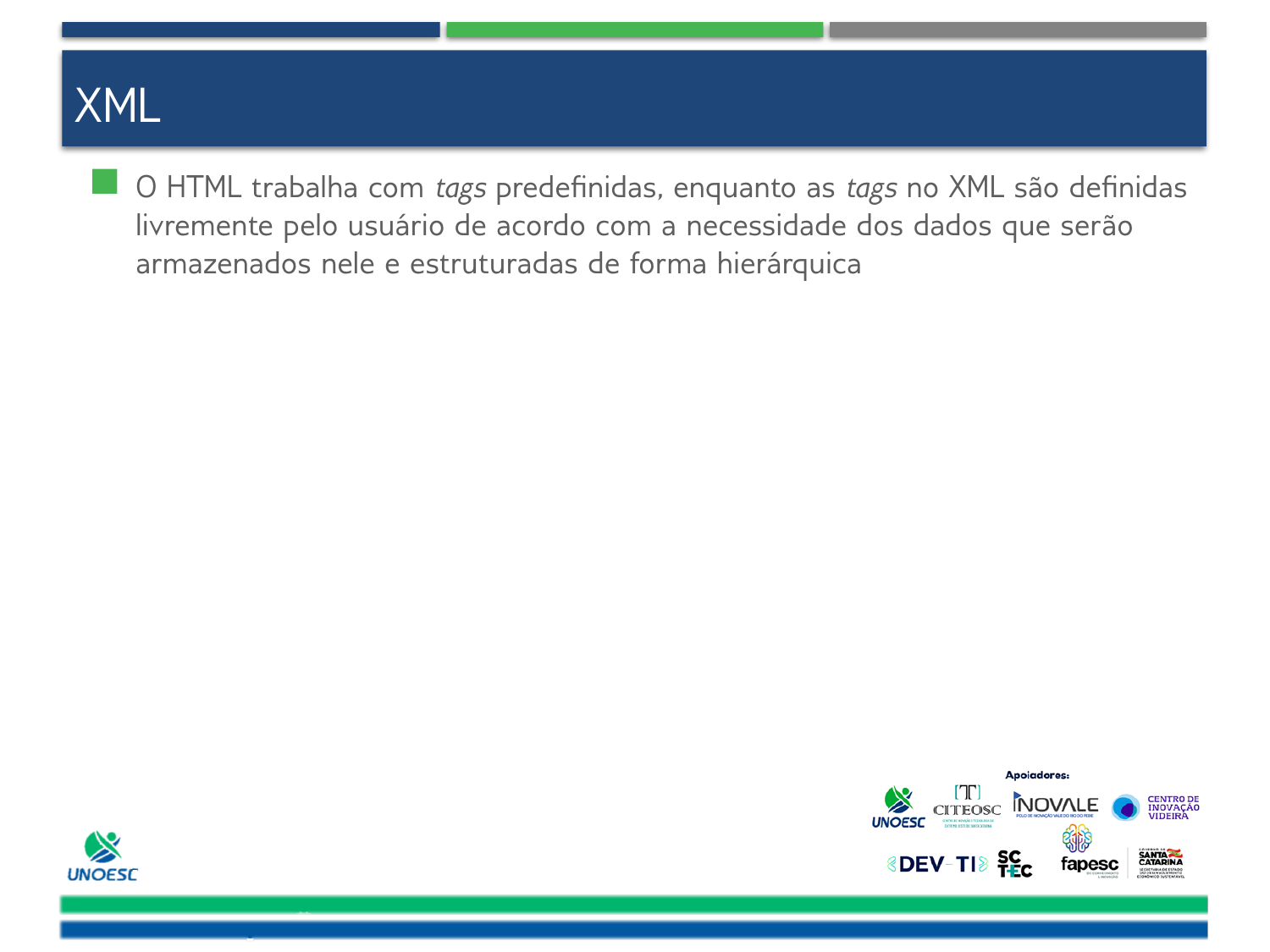

# XML
O HTML trabalha com tags predefinidas, enquanto as tags no XML são definidas livremente pelo usuário de acordo com a necessidade dos dados que serão armazenados nele e estruturadas de forma hierárquica